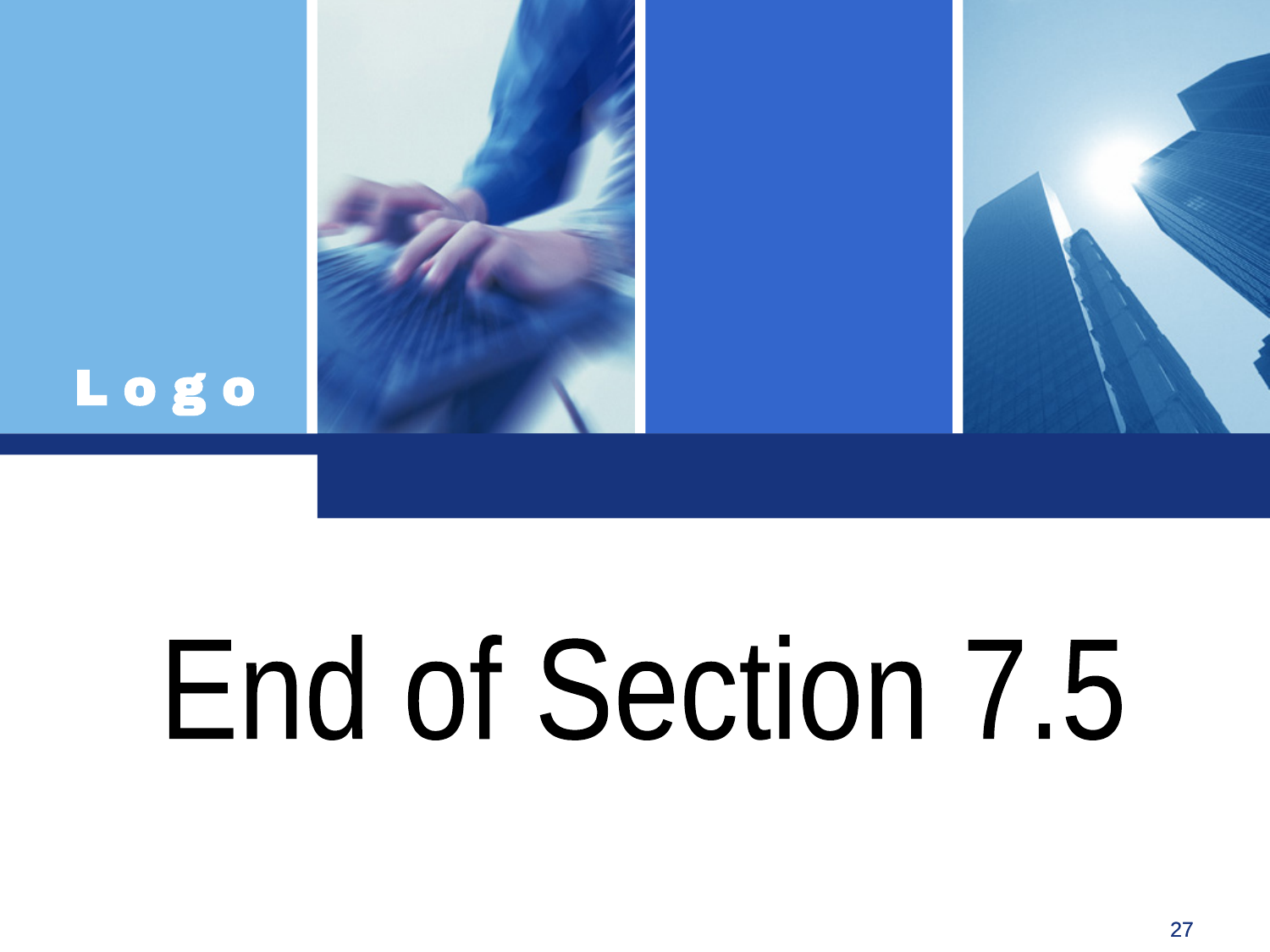

End of Section 7.5
Click to edit company slogan .
27
27